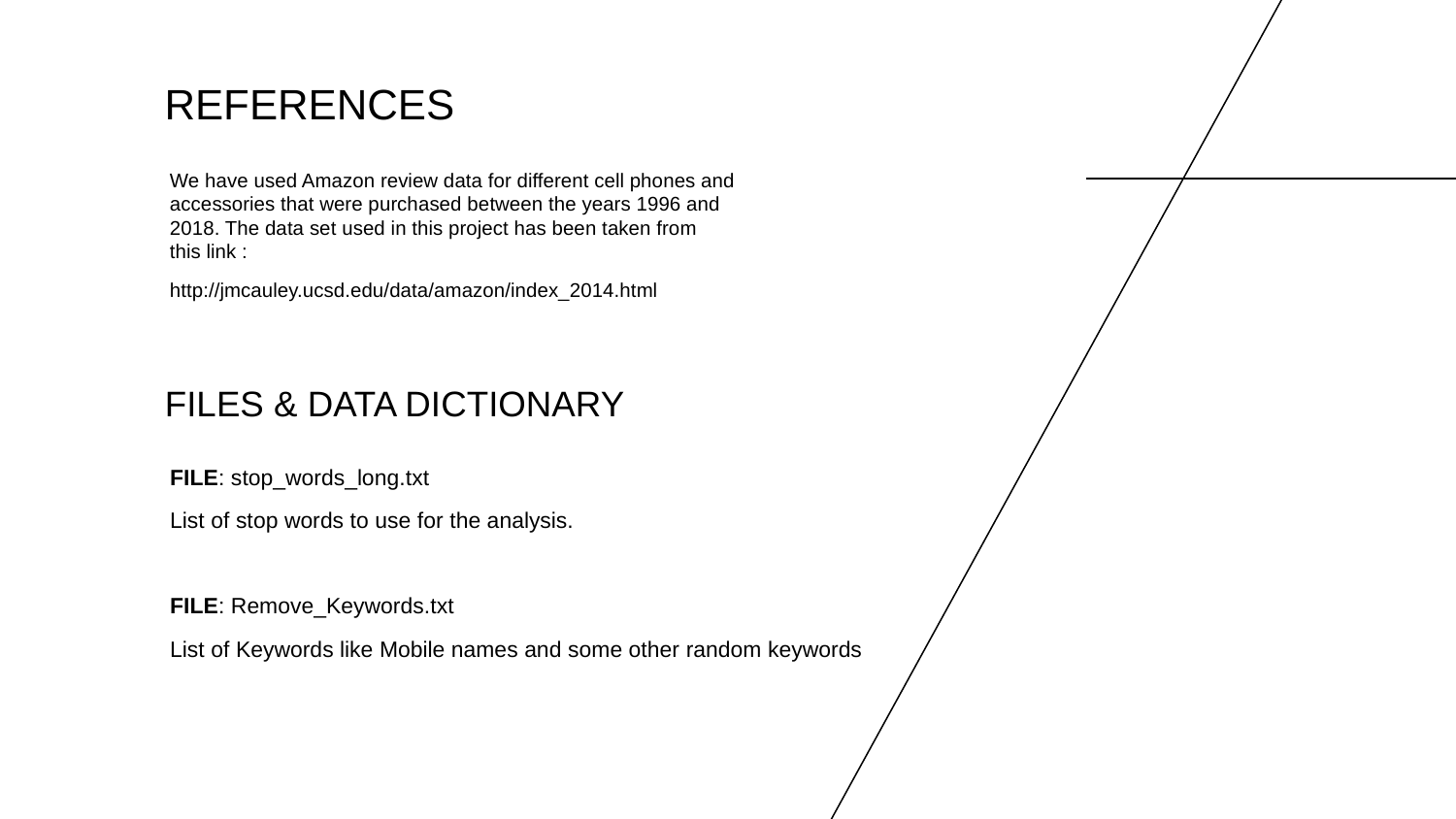

# REFERENCES
We have used Amazon review data for different cell phones and accessories that were purchased between the years 1996 and 2018. The data set used in this project has been taken from this link :
http://jmcauley.ucsd.edu/data/amazon/index_2014.html
FILES & DATA DICTIONARY
FILE: stop_words_long.txt
List of stop words to use for the analysis.

FILE: Remove_Keywords.txt
List of Keywords like Mobile names and some other random keywords